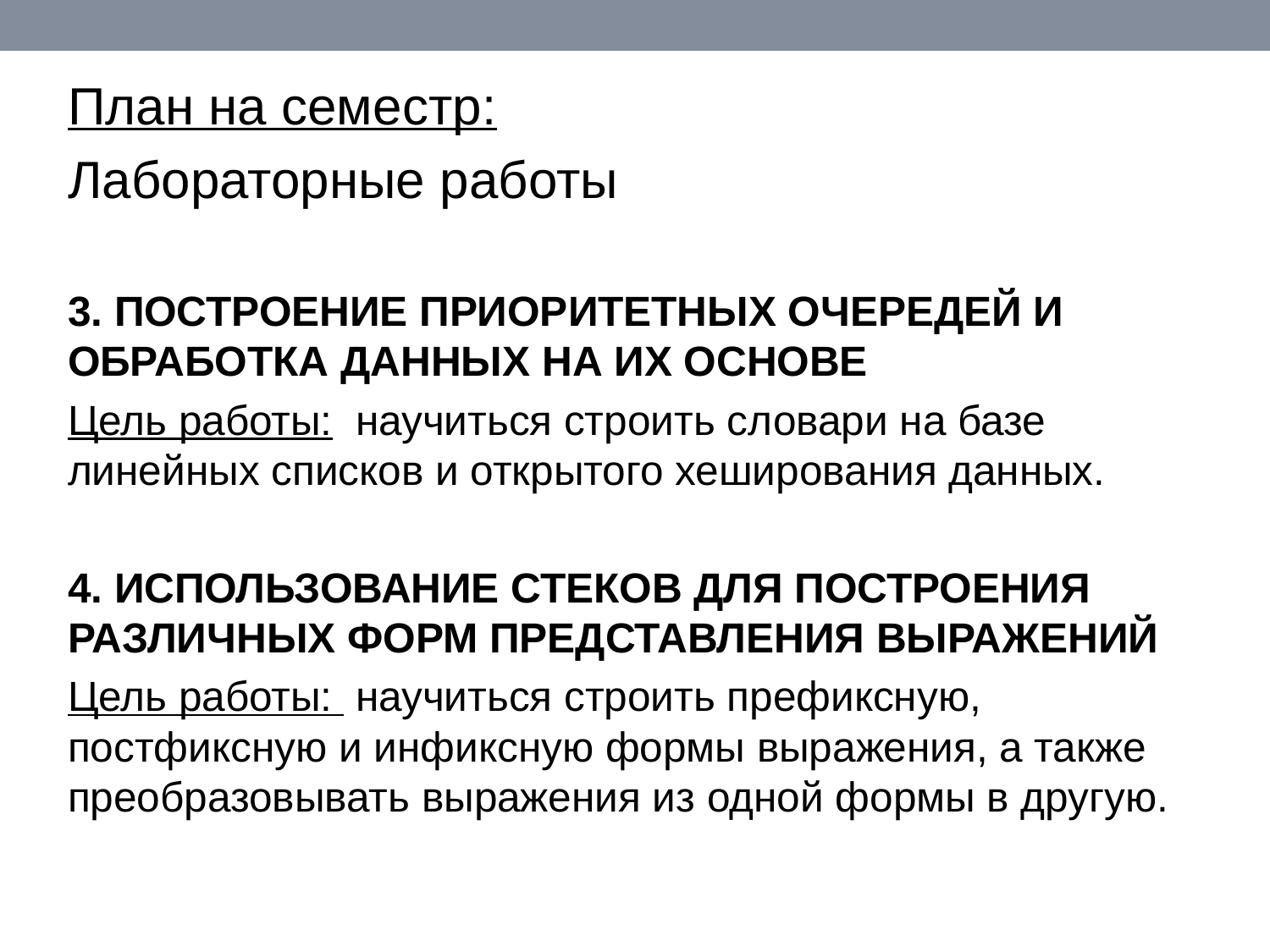

План на семестр:
Лабораторные работы

3. ПОСТРОЕНИЕ ПРИОРИТЕТНЫХ ОЧЕРЕДЕЙ И ОБРАБОТКА ДАННЫХ НА ИХ ОСНОВЕ
Цель работы:  научиться строить словари на базе линейных списков и открытого хеширования данных.

4. Использование стеков для построения различных форм представления выражений
Цель работы:  научиться строить префиксную, постфиксную и инфиксную формы выражения, а также преобразовывать выражения из одной формы в другую.